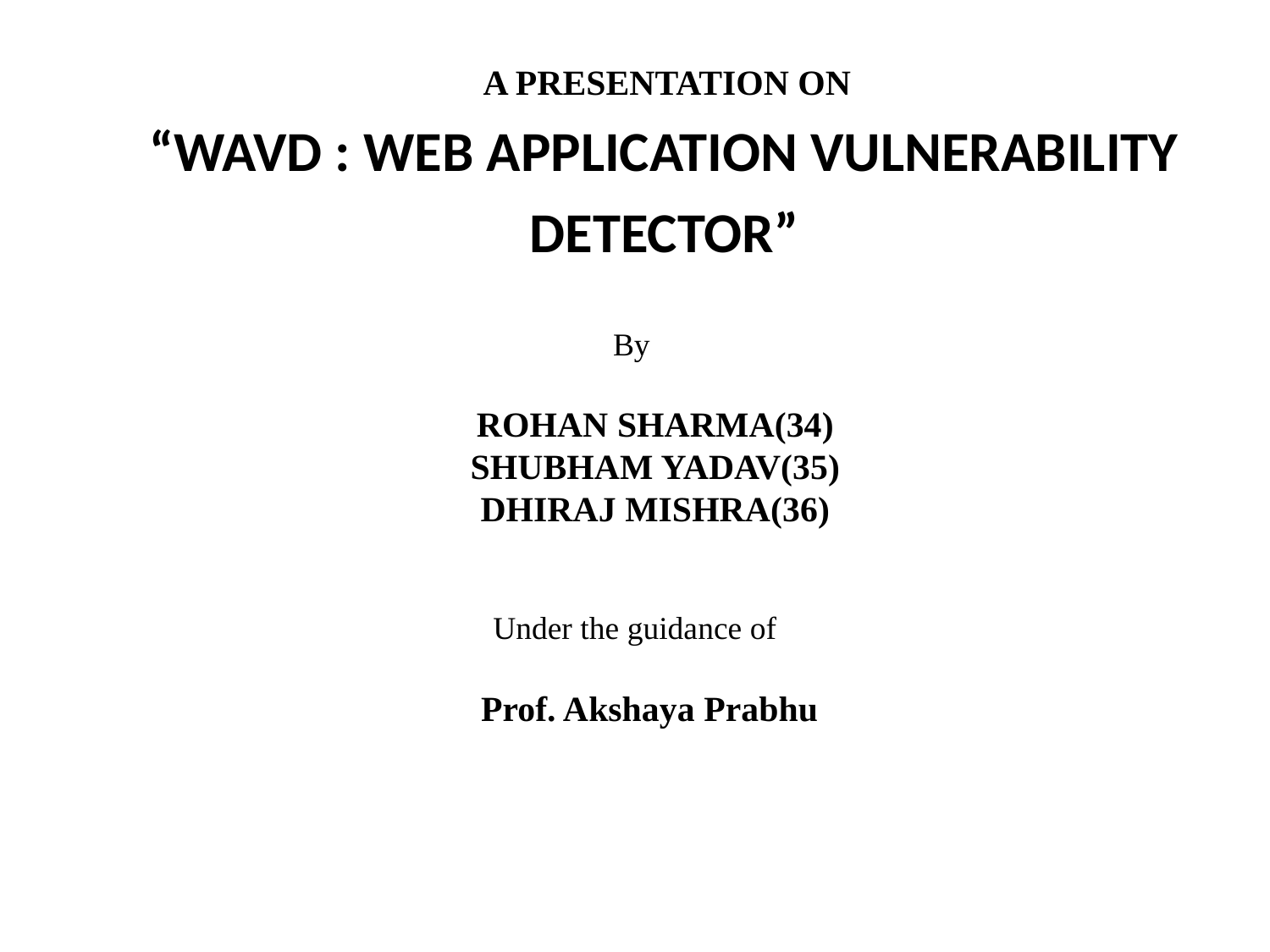

# A PRESENTATION ON
“WAVD : WEB APPLICATION VULNERABILITY DETECTOR”
By

ROHAN SHARMA(34)
SHUBHAM YADAV(35)
DHIRAJ MISHRA(36)

Under the guidance of

    Prof. Akshaya Prabhu